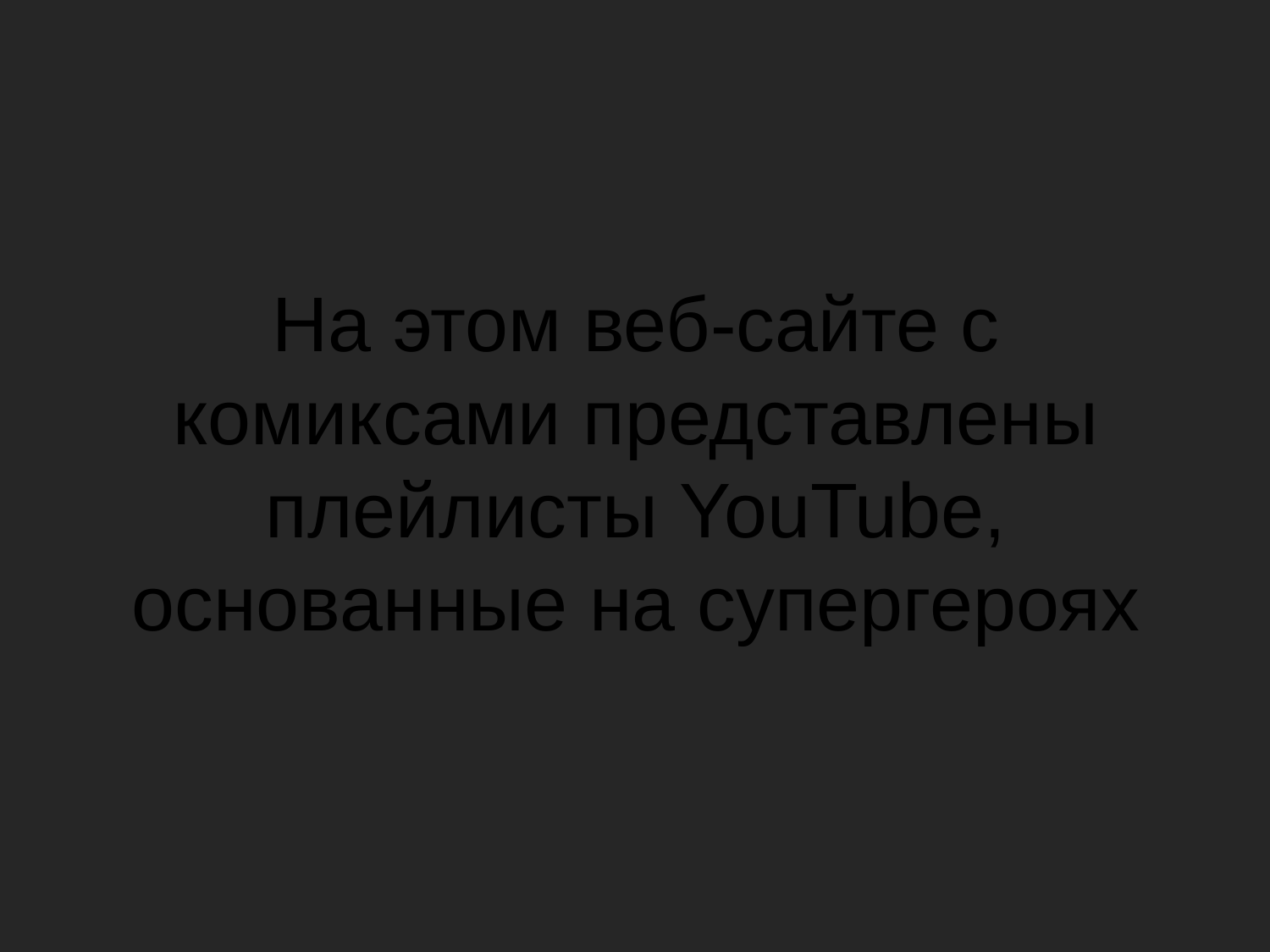

# На этом веб-сайте с комиксами представлены плейлисты YouTube, основанные на супергероях